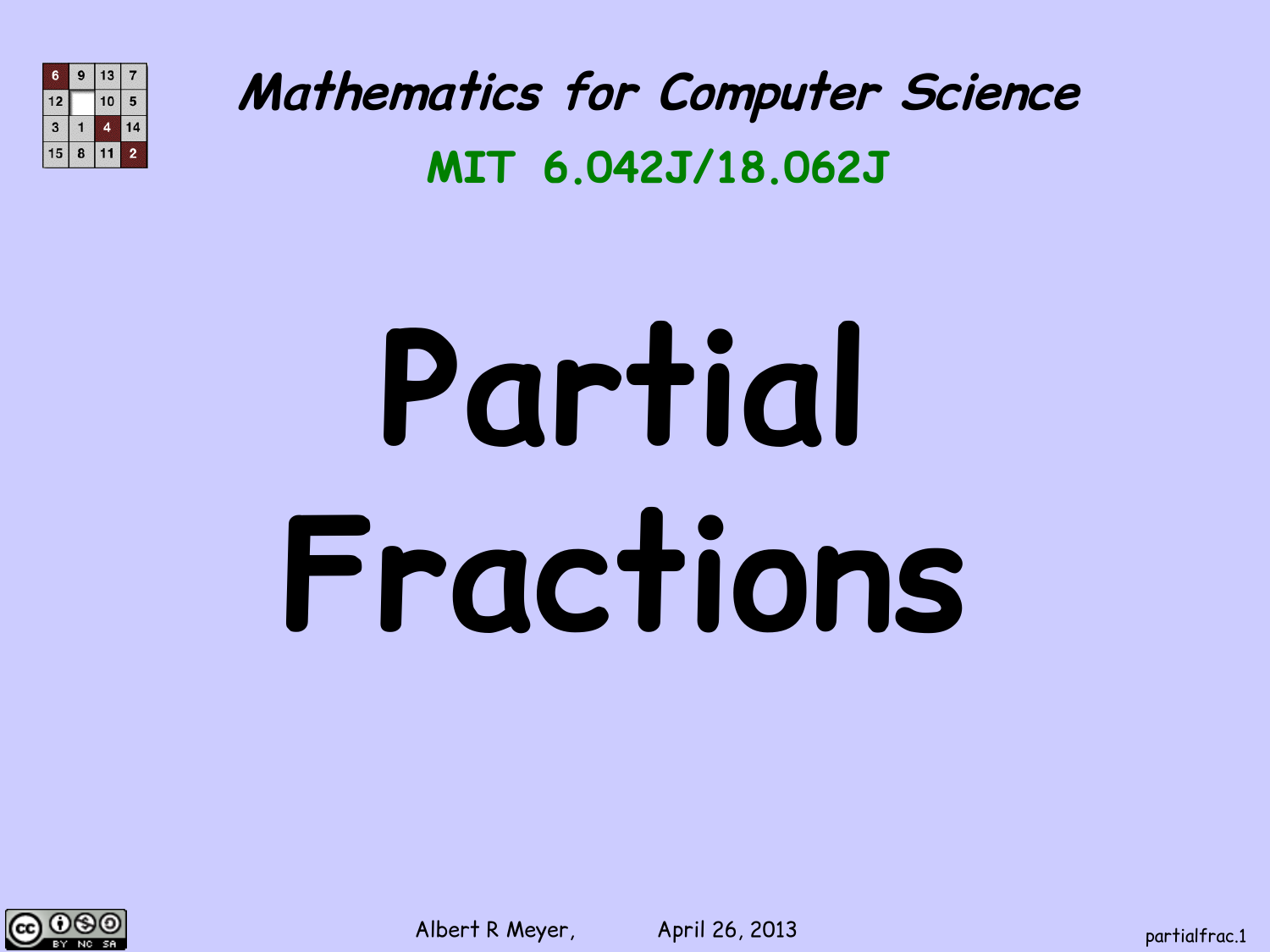

Mathematics for Computer Science
MIT 6.042J/18.062J
Partial Fractions
partialfrac.1